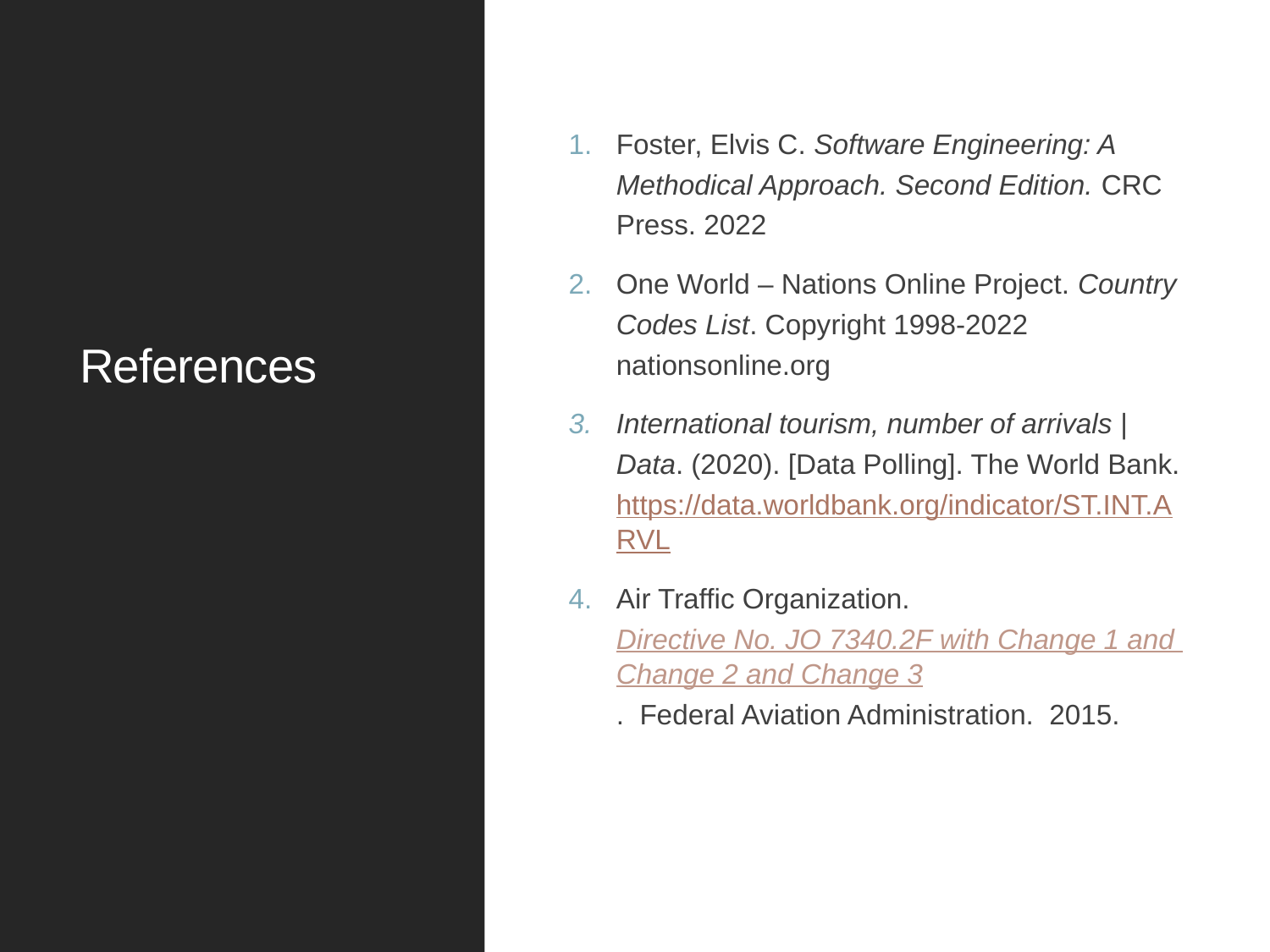

# References
Foster, Elvis C. Software Engineering: A Methodical Approach. Second Edition. CRC Press. 2022
One World – Nations Online Project. Country Codes List. Copyright 1998-2022 nationsonline.org
International tourism, number of arrivals | Data. (2020). [Data Polling]. The World Bank. https://data.worldbank.org/indicator/ST.INT.ARVL
Air Traffic Organization.  Directive No. JO 7340.2F with Change 1 and Change 2 and Change 3.  Federal Aviation Administration.  2015.